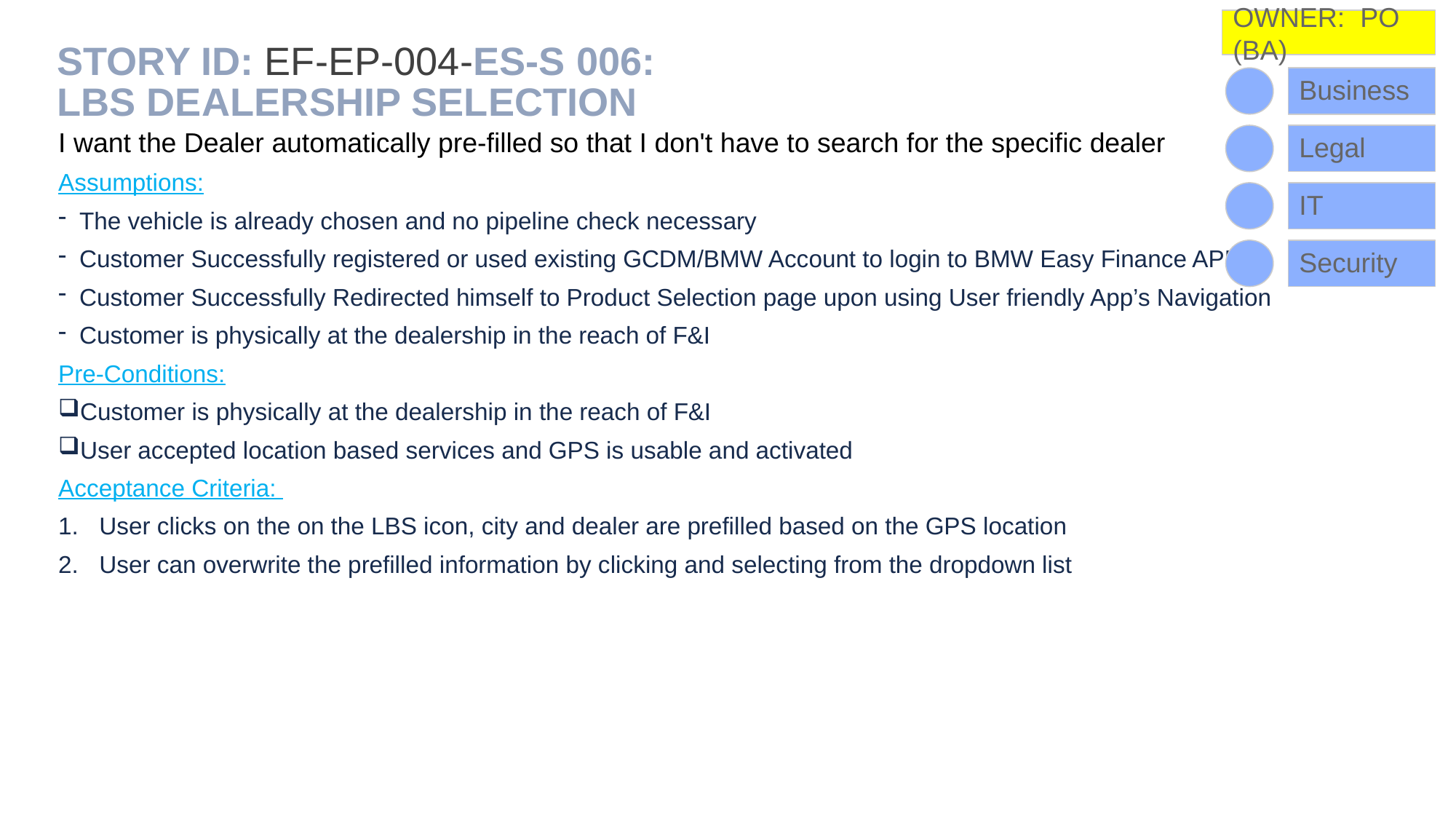

OWNER:  PO (BA)
# Story ID: EF-EP-004-ES-S 006: LBS Dealership selection
Business

Legal
I want the Dealer automatically pre-filled so that I don't have to search for the specific dealer
Assumptions:
The vehicle is already chosen and no pipeline check necessary
Customer Successfully registered or used existing GCDM/BMW Account to login to BMW Easy Finance APP.
Customer Successfully Redirected himself to Product Selection page upon using User friendly App’s Navigation
Customer is physically at the dealership in the reach of F&I
Pre-Conditions:
Customer is physically at the dealership in the reach of F&I
User accepted location based services and GPS is usable and activated
Acceptance Criteria:
User clicks on the on the LBS icon, city and dealer are prefilled based on the GPS location
User can overwrite the prefilled information by clicking and selecting from the dropdown list

IT

Security